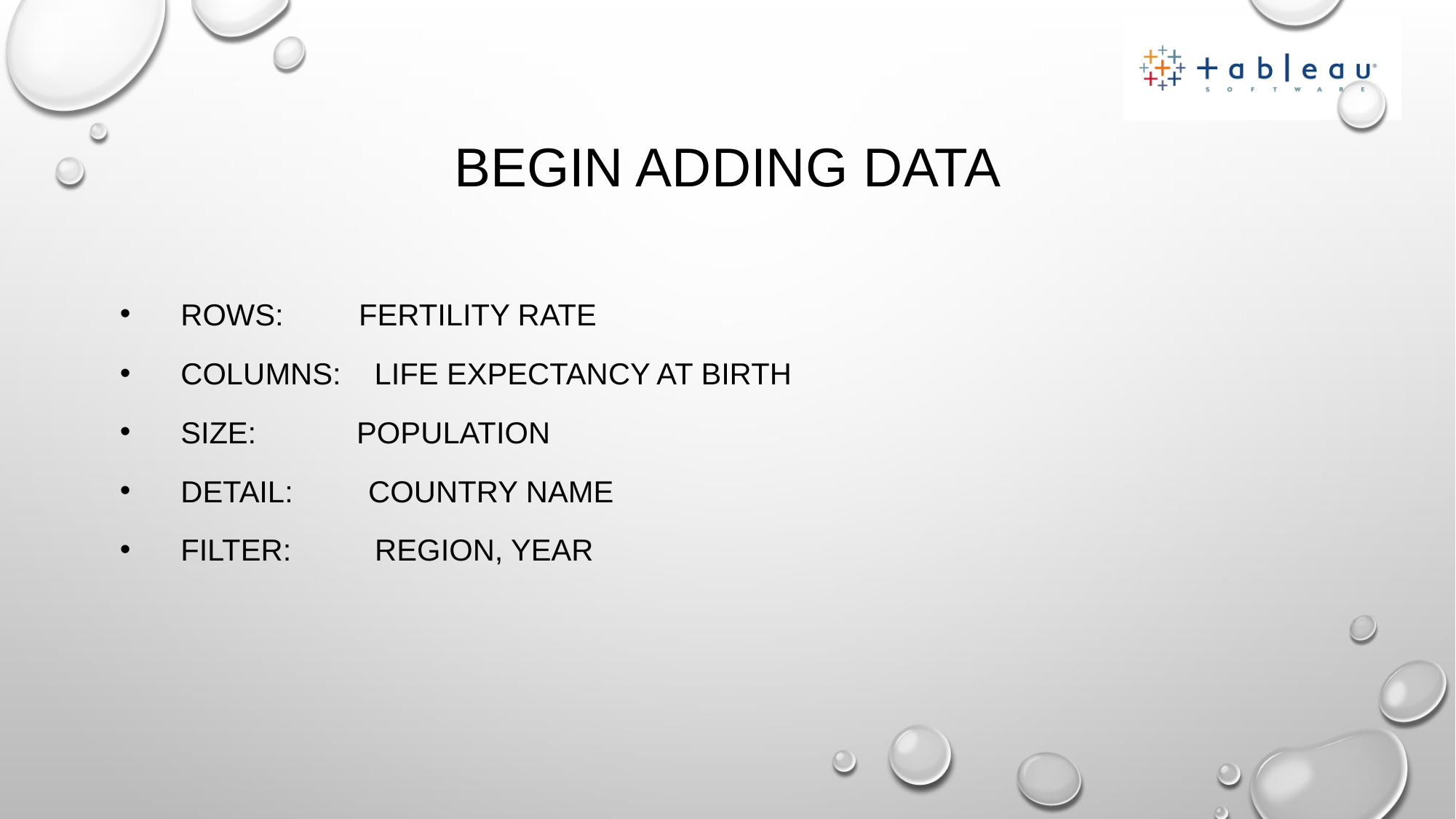

# Begin adding data
    Rows:         Fertility Rate
    Columns:    Life Expectancy at Birth
    Size:            Population
    Detail:         Country Name
    Filter:          Region, Year